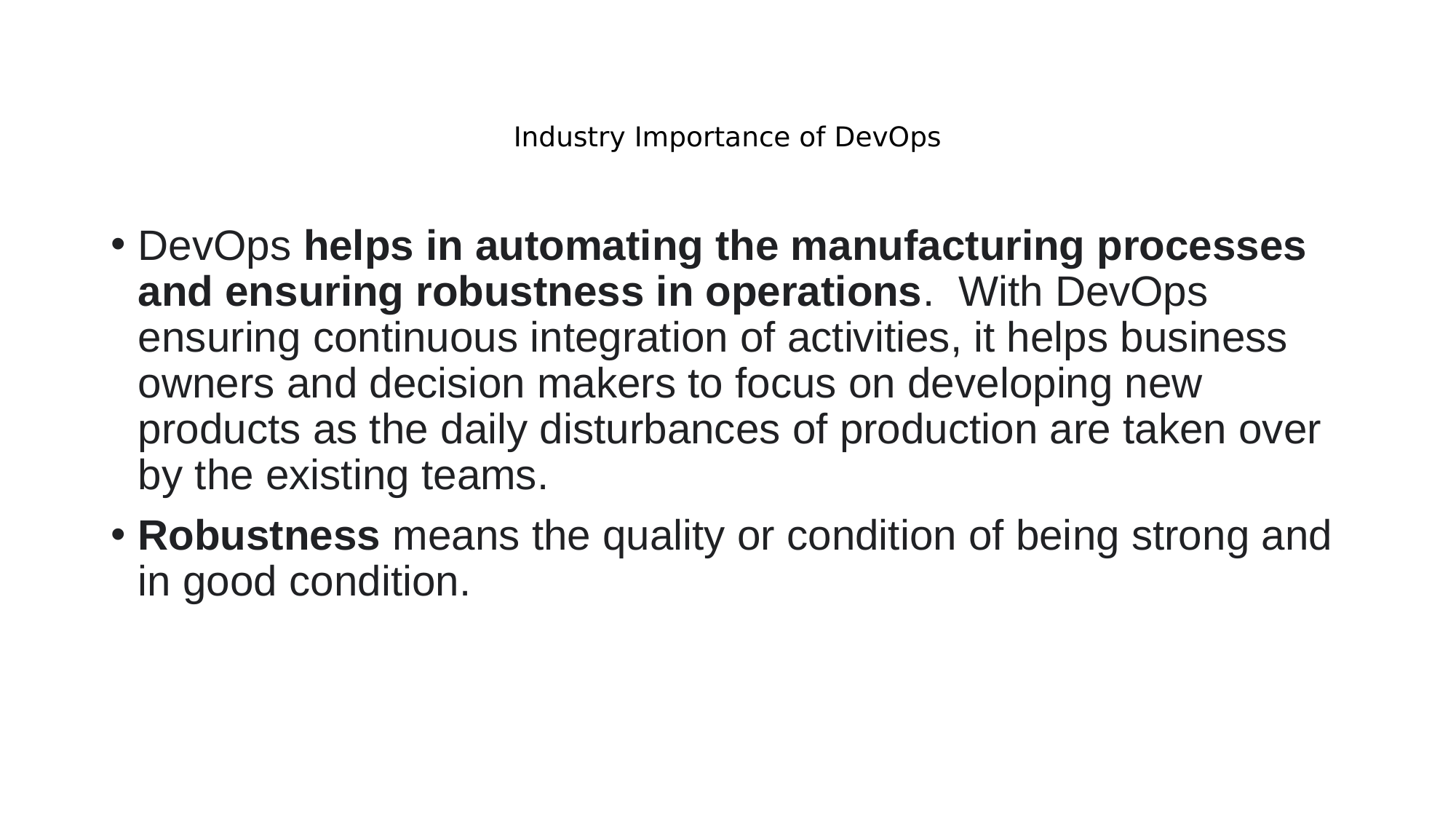

# Industry Importance of DevOps
DevOps helps in automating the manufacturing processes and ensuring robustness in operations.  With DevOps ensuring continuous integration of activities, it helps business owners and decision makers to focus on developing new products as the daily disturbances of production are taken over by the existing teams.
Robustness means the quality or condition of being strong and in good condition.